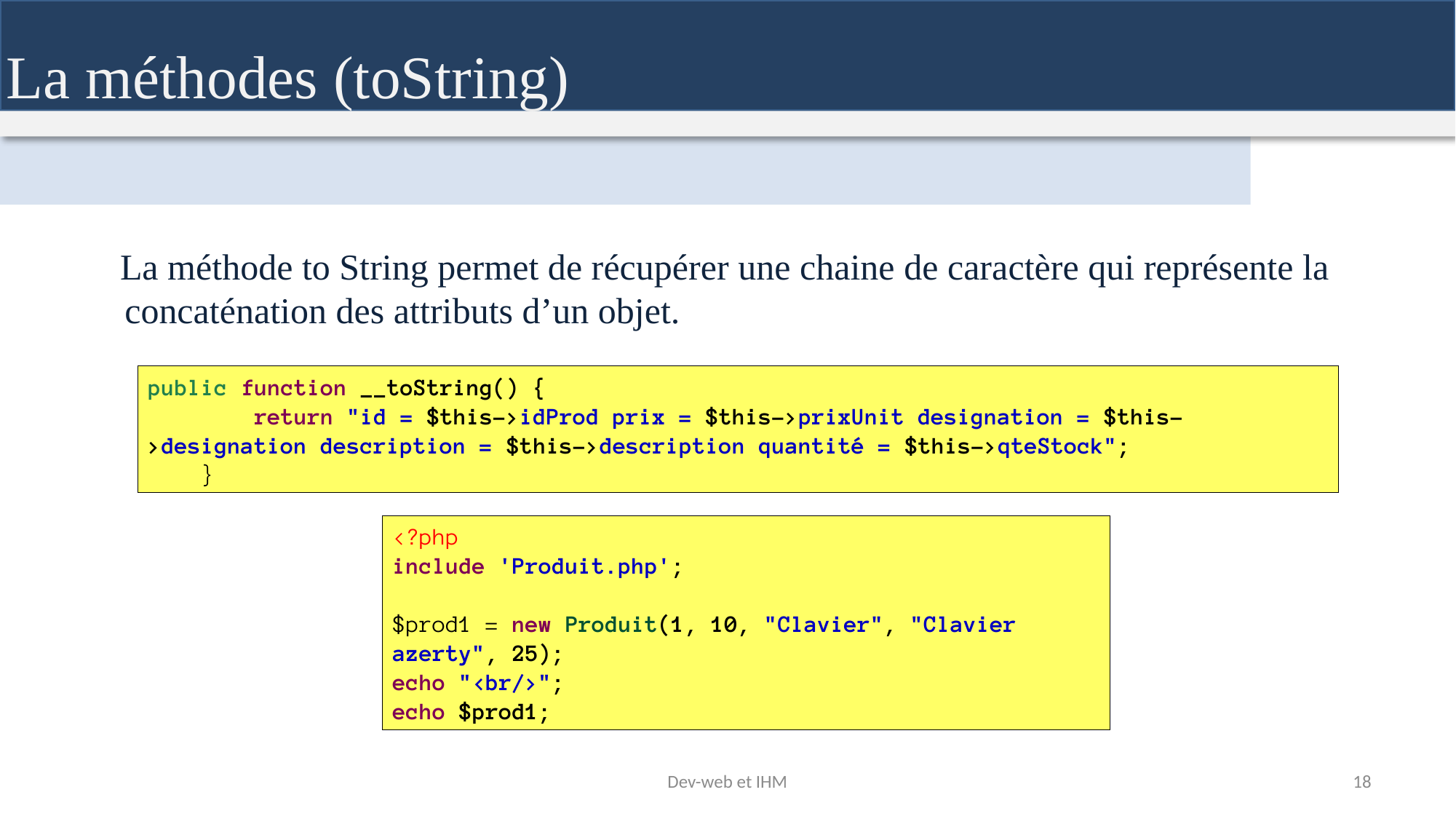

La méthodes (toString)

    La méthode to String permet de récupérer une chaine de caractère qui représente la concaténation des attributs d’un objet.

public function __toString() {
        return "id = $this->idProd prix = $this->prixUnit designation = $this->designation description = $this->description quantité = $this->qteStock";
    }
<?php
include 'Produit.php';

$prod1 = new Produit(1, 10, "Clavier", "Clavier azerty", 25);
echo "<br/>";
echo $prod1;
Dev-web et IHM
18